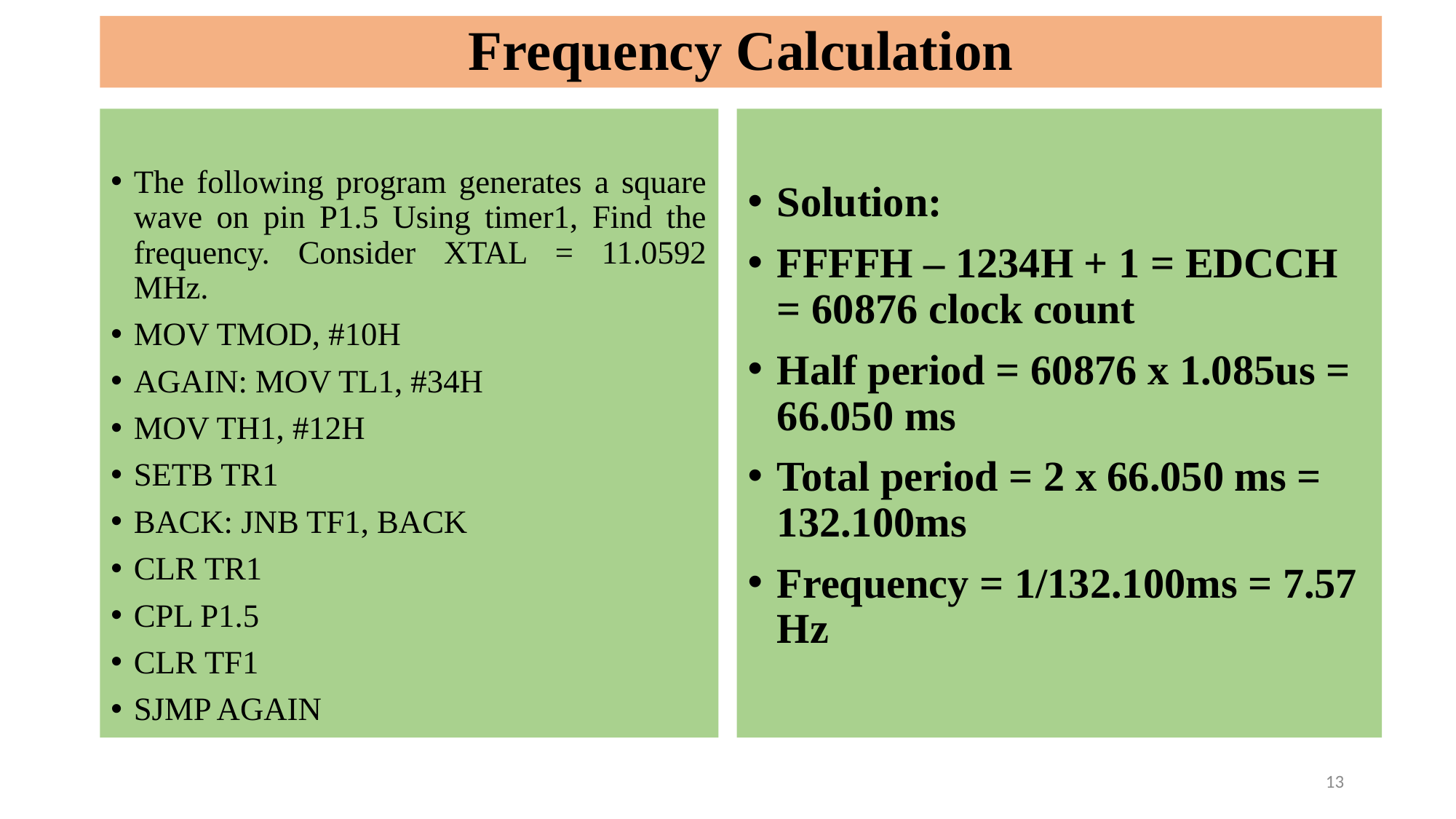

# Frequency Calculation

The following program generates a square wave on pin P1.5 Using timer1, Find the frequency. Consider XTAL = 11.0592 MHz.
MOV TMOD, #10H
AGAIN: MOV TL1, #34H
MOV TH1, #12H
SETB TR1
BACK: JNB TF1, BACK
CLR TR1
CPL P1.5
CLR TF1
SJMP AGAIN

Solution:
FFFFH – 1234H + 1 = EDCCH = 60876 clock count
Half period = 60876 x 1.085us = 66.050 ms
Total period = 2 x 66.050 ms = 132.100ms
Frequency = 1/132.100ms = 7.57 Hz

13